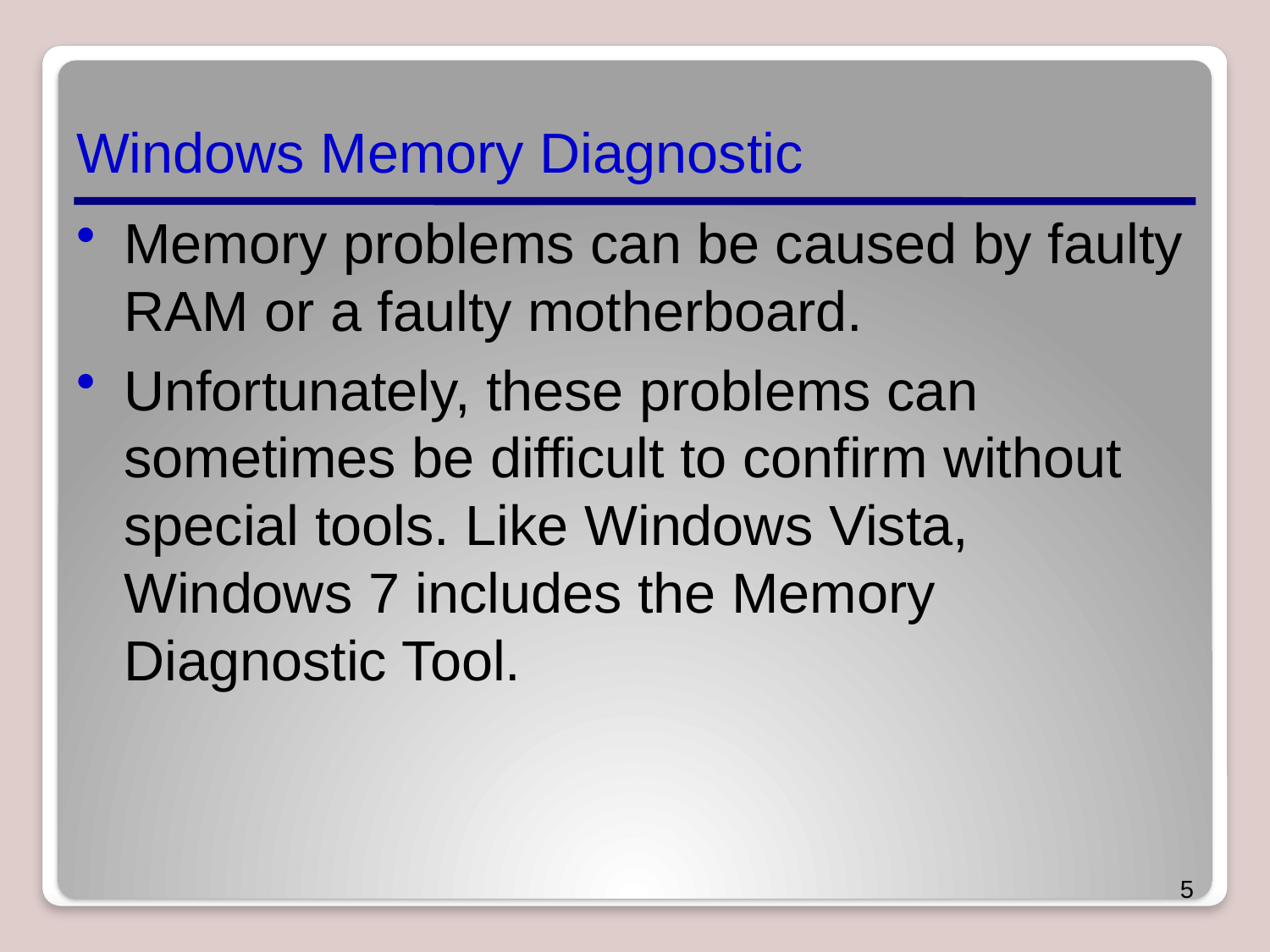

# Windows Memory Diagnostic
Memory problems can be caused by faulty RAM or a faulty motherboard.
Unfortunately, these problems can sometimes be difficult to confirm without special tools. Like Windows Vista, Windows 7 includes the Memory Diagnostic Tool.
5